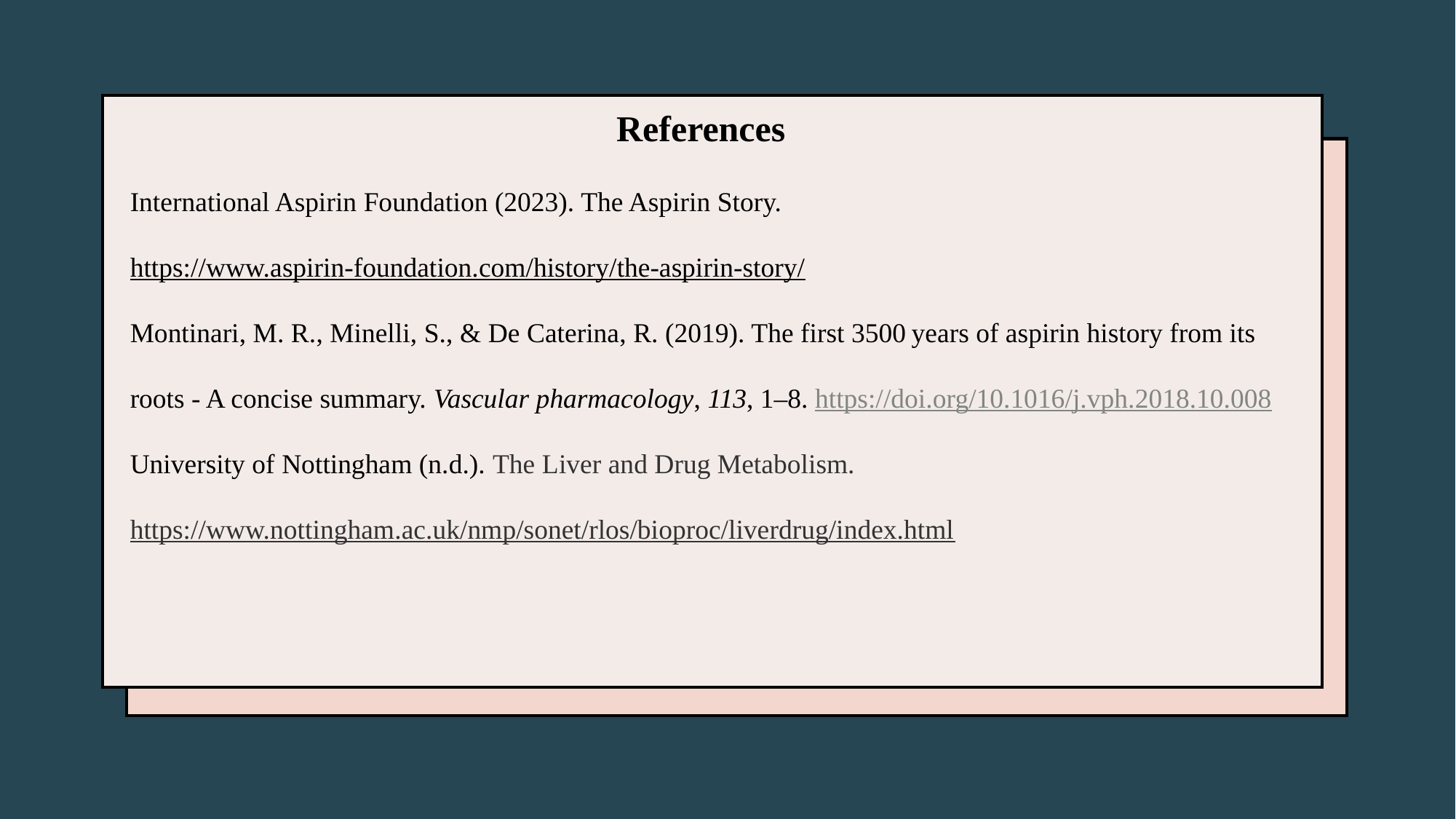

References
# International Aspirin Foundation (2023). The Aspirin Story. https://www.aspirin-foundation.com/history/the-aspirin-story/ Montinari, M. R., Minelli, S., & De Caterina, R. (2019). The first 3500 years of aspirin history from its roots - A concise summary. Vascular pharmacology, 113, 1–8. https://doi.org/10.1016/j.vph.2018.10.008 University of Nottingham (n.d.). The Liver and Drug Metabolism. https://www.nottingham.ac.uk/nmp/sonet/rlos/bioproc/liverdrug/index.html